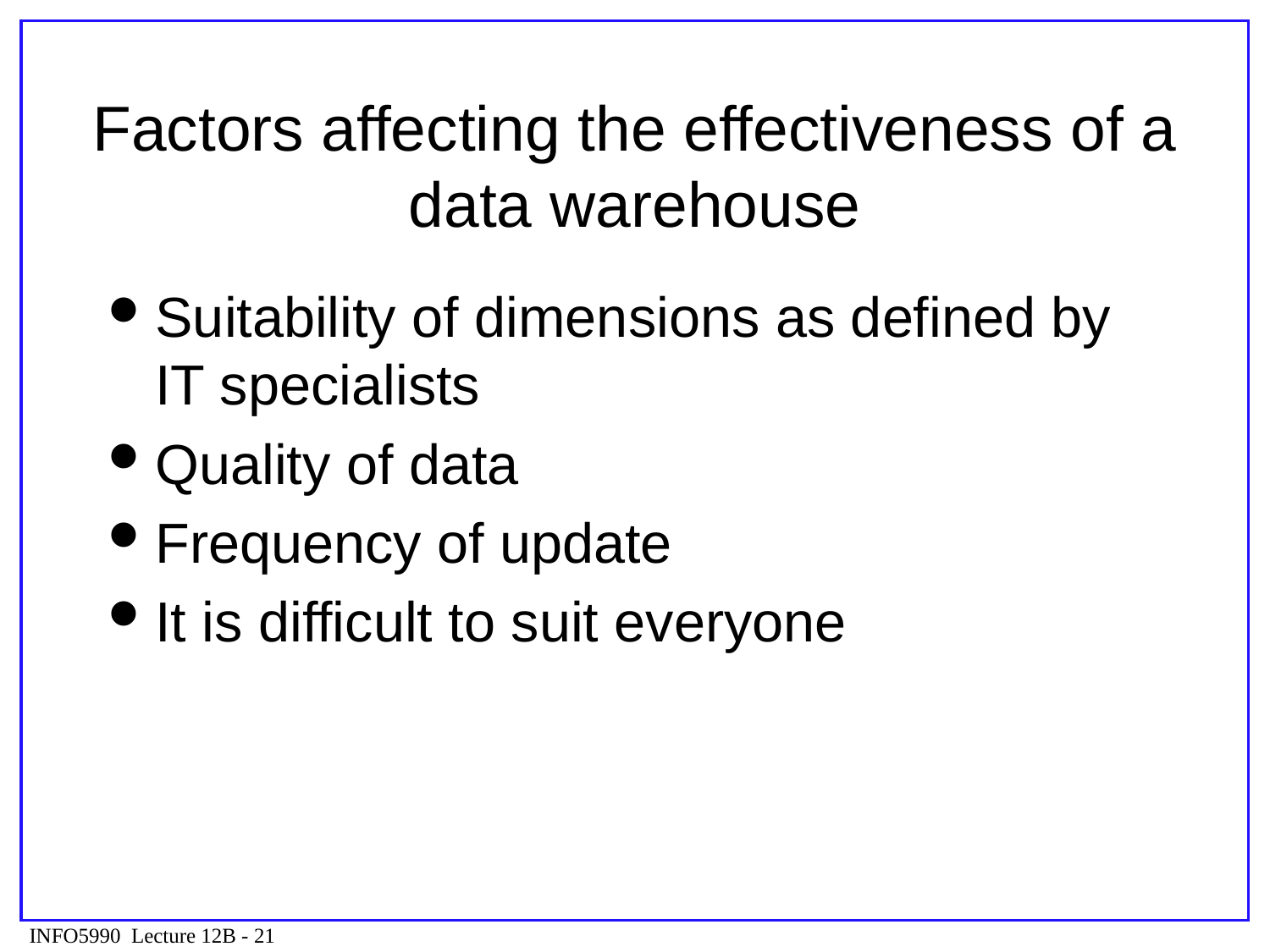

# Factors affecting the effectiveness of a data warehouse
Suitability of dimensions as defined by IT specialists
Quality of data
Frequency of update
It is difficult to suit everyone